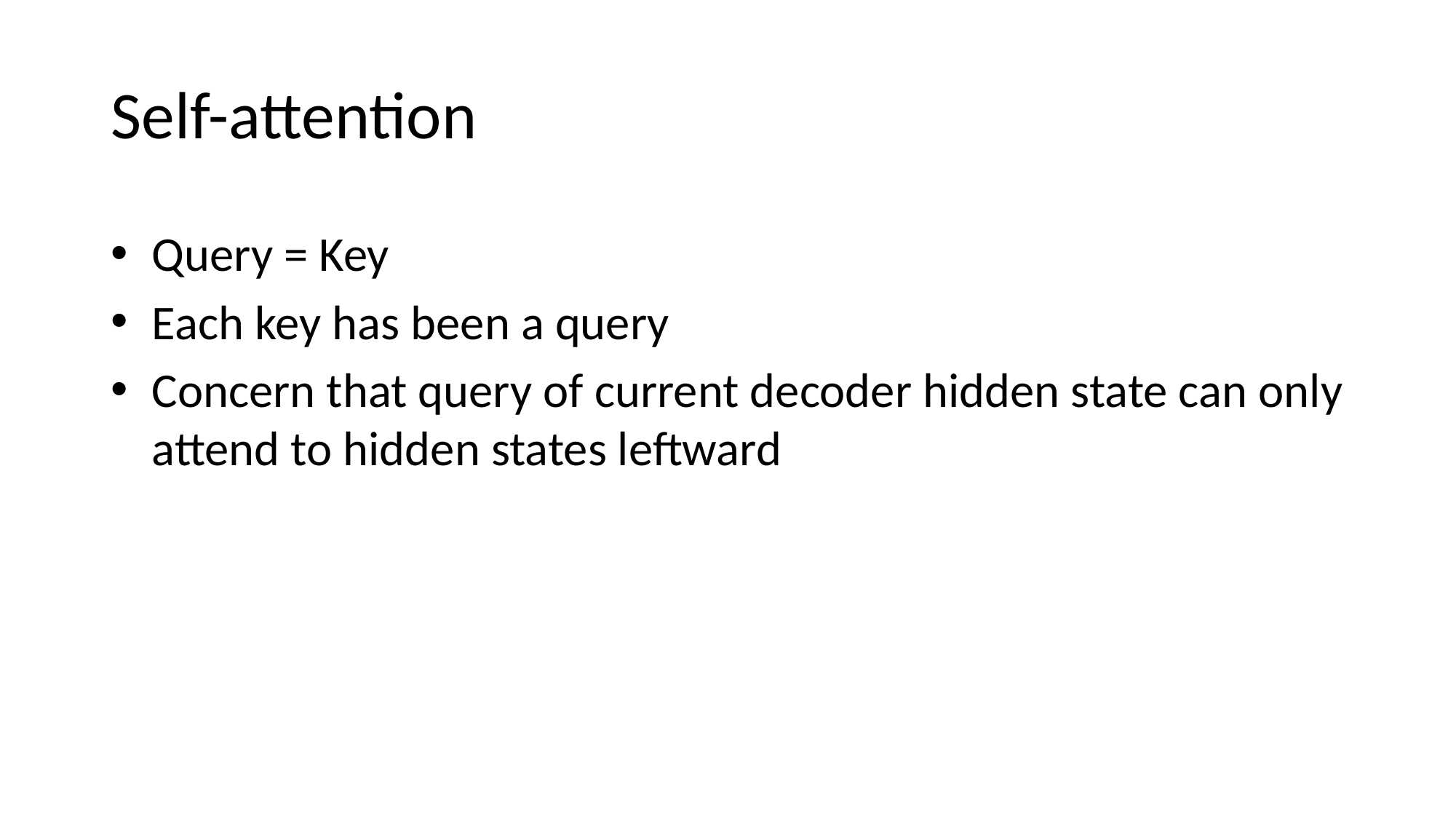

# Self-attention
Query = Key
Each key has been a query
Concern that query of current decoder hidden state can only attend to hidden states leftward